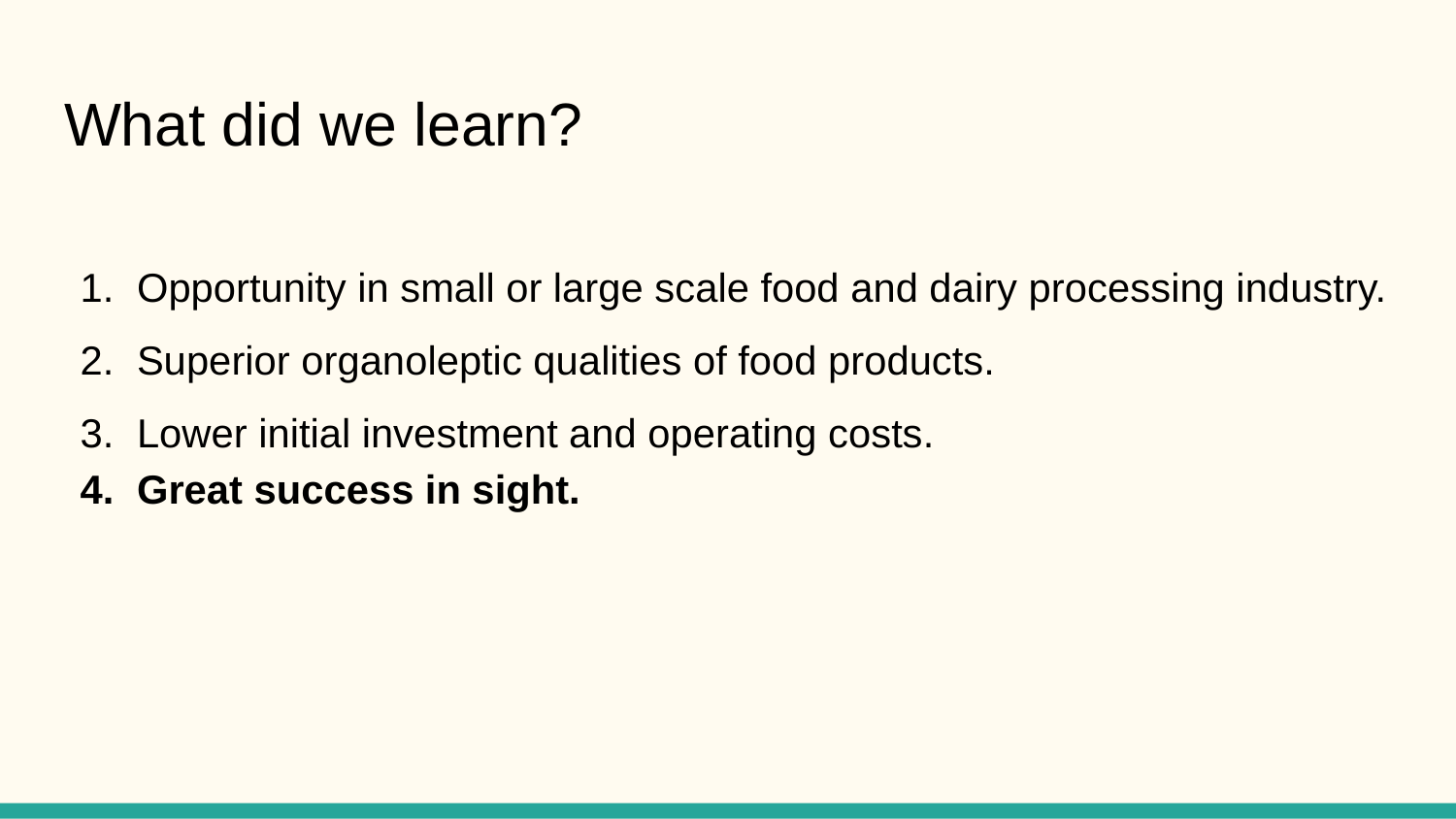

# What did we learn?
Opportunity in small or large scale food and dairy processing industry.
Superior organoleptic qualities of food products.
Lower initial investment and operating costs.
Great success in sight.